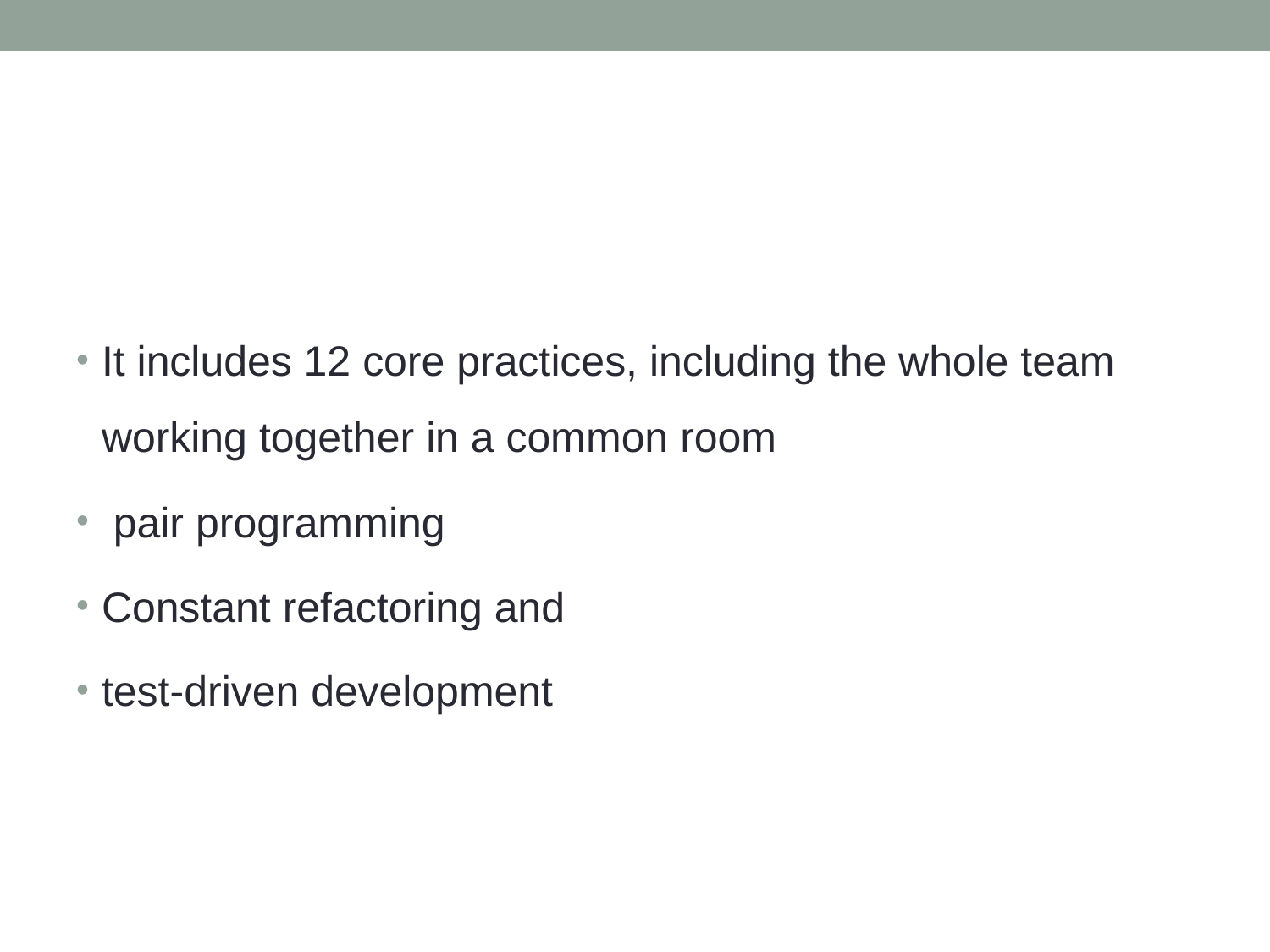

It includes 12 core practices, including the whole team working together in a common room
 pair programming
Constant refactoring and
test-driven development